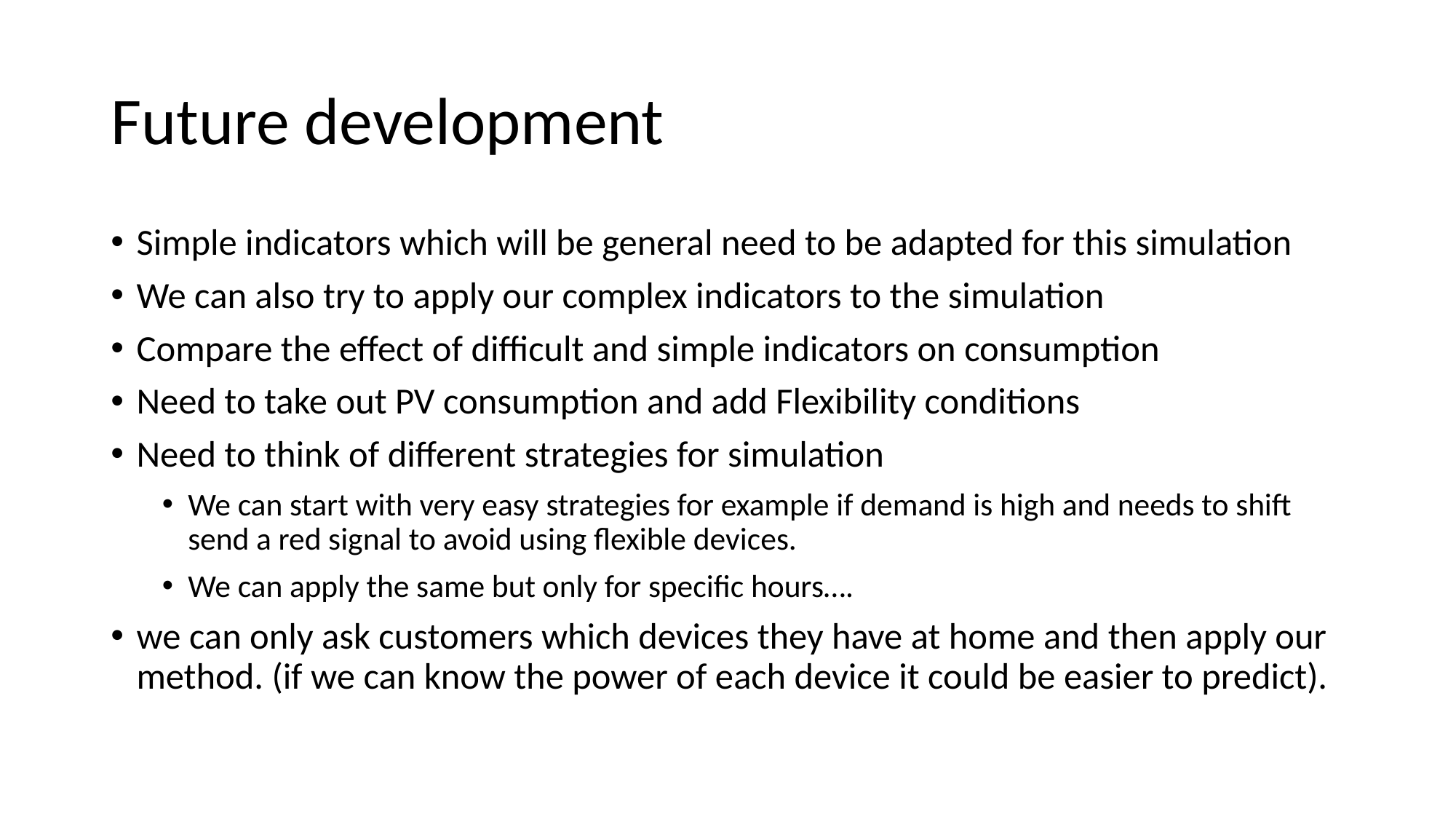

# Future development
Simple indicators which will be general need to be adapted for this simulation
We can also try to apply our complex indicators to the simulation
Compare the effect of difficult and simple indicators on consumption
Need to take out PV consumption and add Flexibility conditions
Need to think of different strategies for simulation
We can start with very easy strategies for example if demand is high and needs to shift send a red signal to avoid using flexible devices.
We can apply the same but only for specific hours….
we can only ask customers which devices they have at home and then apply our method. (if we can know the power of each device it could be easier to predict).